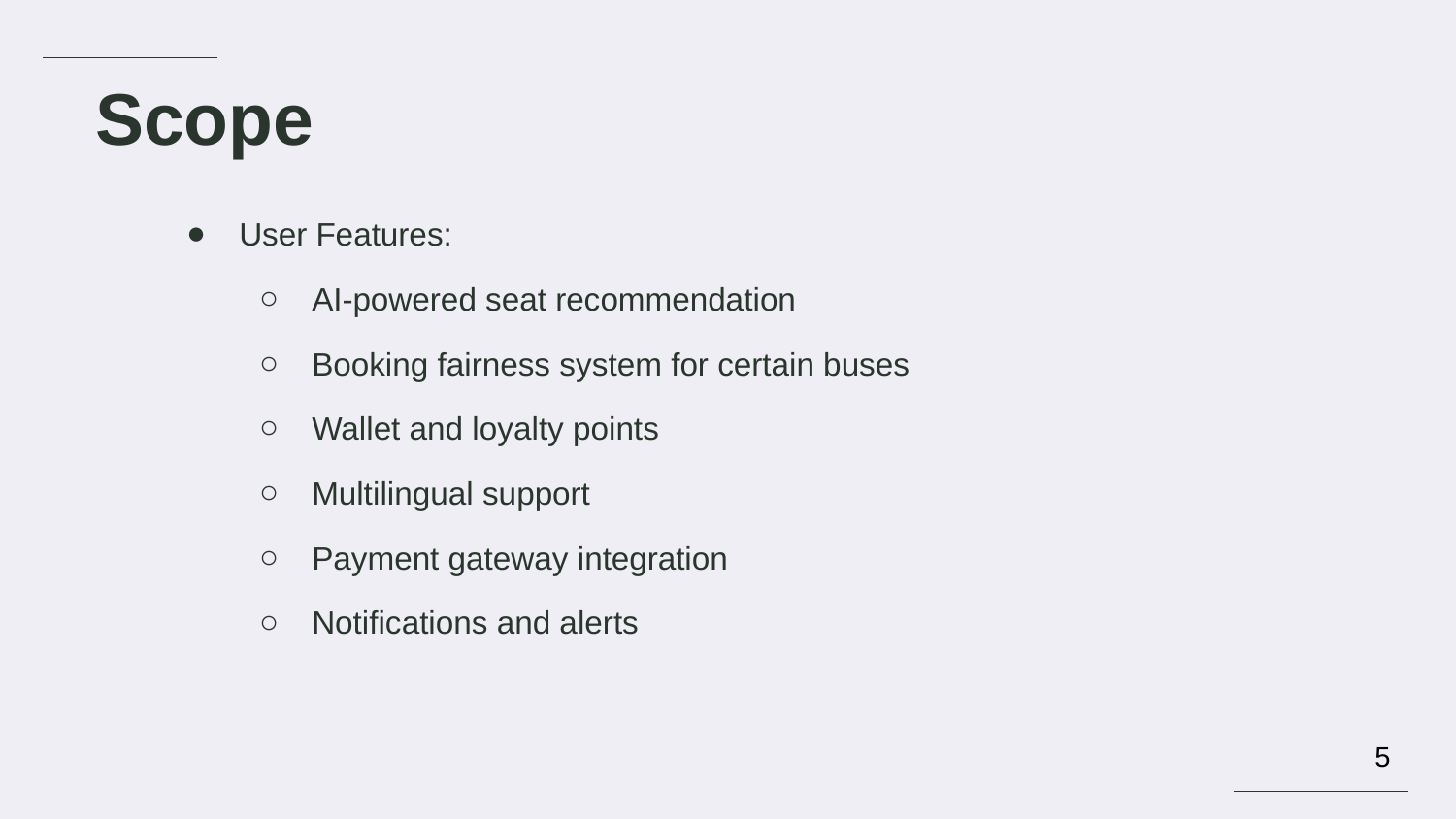

# Scope
User Features:
AI-powered seat recommendation
Booking fairness system for certain buses
Wallet and loyalty points
Multilingual support
Payment gateway integration
Notifications and alerts
5